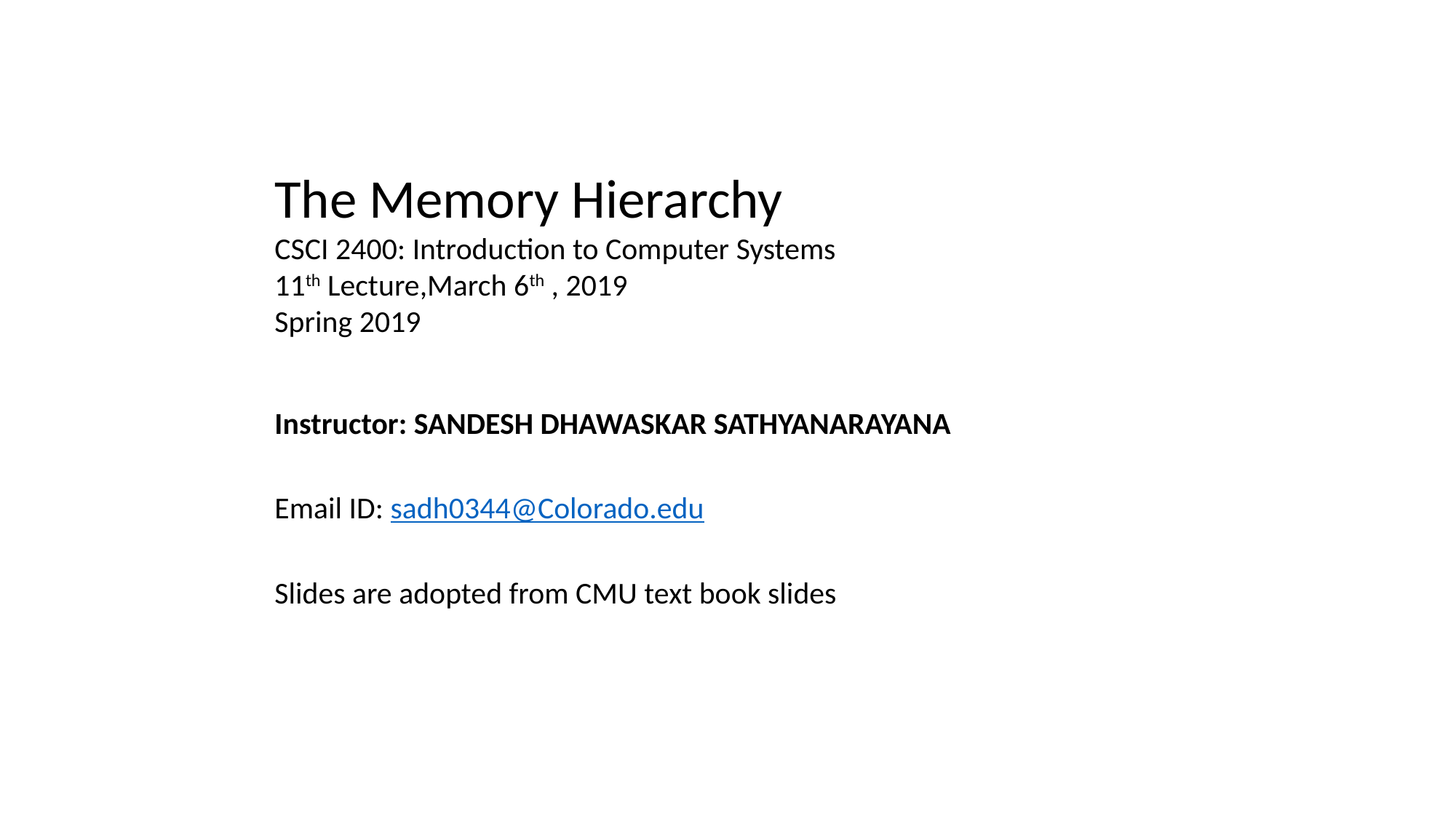

The Memory Hierarchy
CSCI 2400: Introduction to Computer Systems
11th Lecture,March 6th , 2019
Spring 2019
Instructor: SANDESH DHAWASKAR SATHYANARAYANA

Email ID: sadh0344@Colorado.edu

Slides are adopted from CMU text book slides